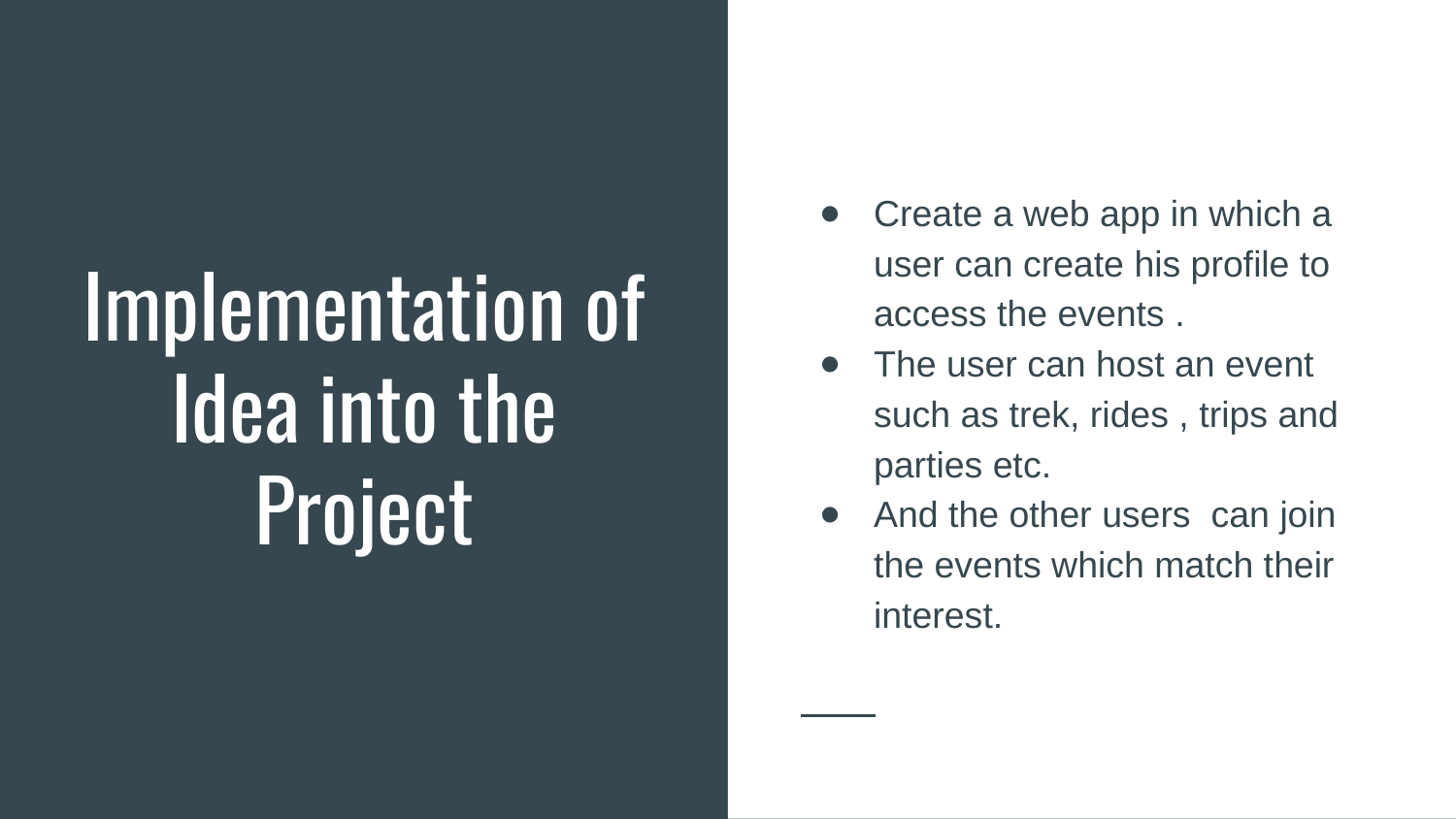

Create a web app in which a user can create his profile to access the events .
The user can host an event such as trek, rides , trips and parties etc.
And the other users  can join the events which match their interest.
# Implementation of Idea into the Project